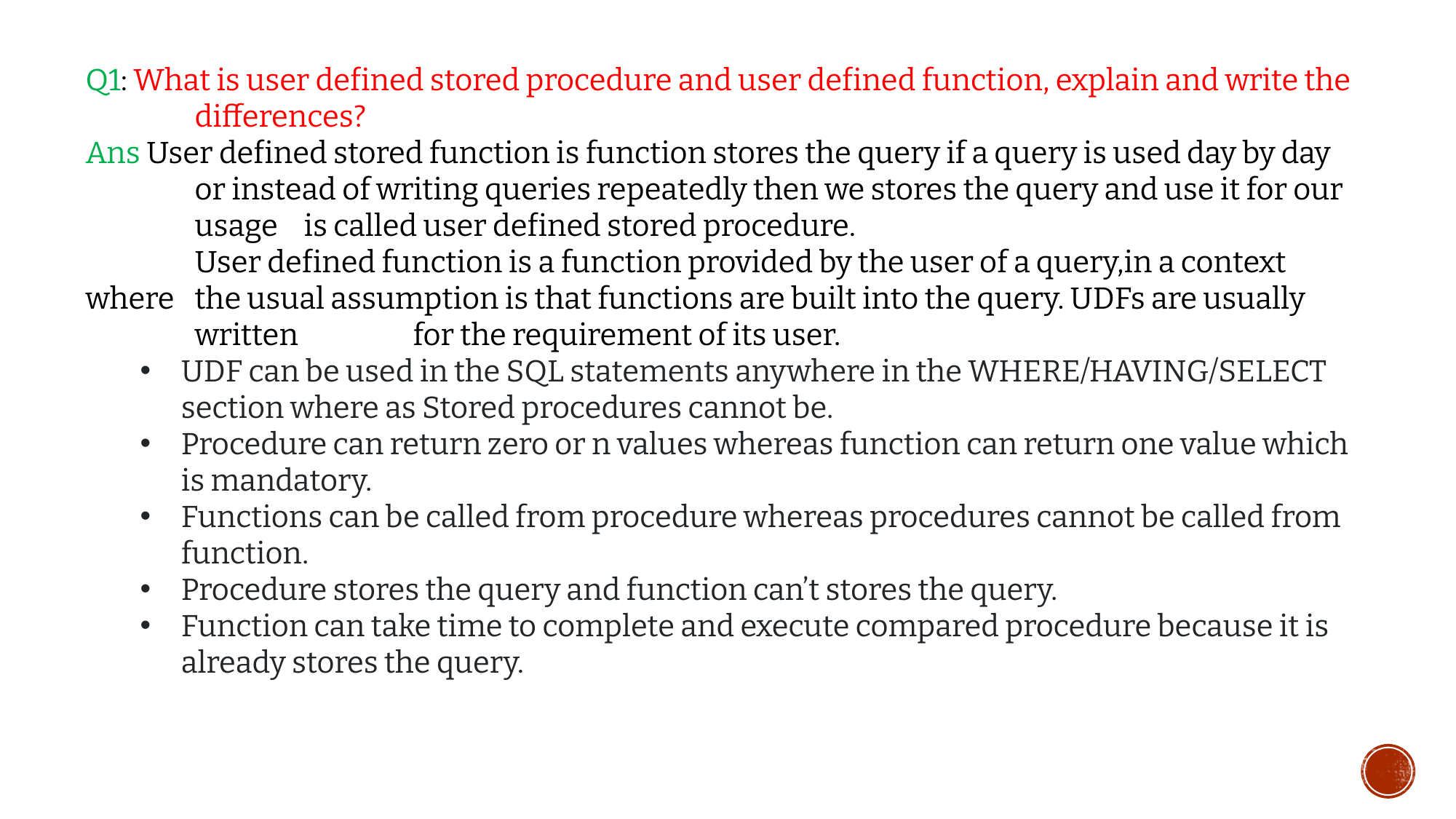

Q1: What is user defined stored procedure and user defined function, explain and write the
	differences?
Ans User defined stored function is function stores the query if a query is used day by day 	or instead of writing queries repeatedly then we stores the query and use it for our 	usage 	is called user defined stored procedure.
	User defined function is a function provided by the user of a query,in a context where 	the usual assumption is that functions are built into the query. UDFs are usually 	written 	for the requirement of its user.
UDF can be used in the SQL statements anywhere in the WHERE/HAVING/SELECT section where as Stored procedures cannot be.
Procedure can return zero or n values whereas function can return one value which is mandatory.
Functions can be called from procedure whereas procedures cannot be called from function.
Procedure stores the query and function can’t stores the query.
Function can take time to complete and execute compared procedure because it is already stores the query.